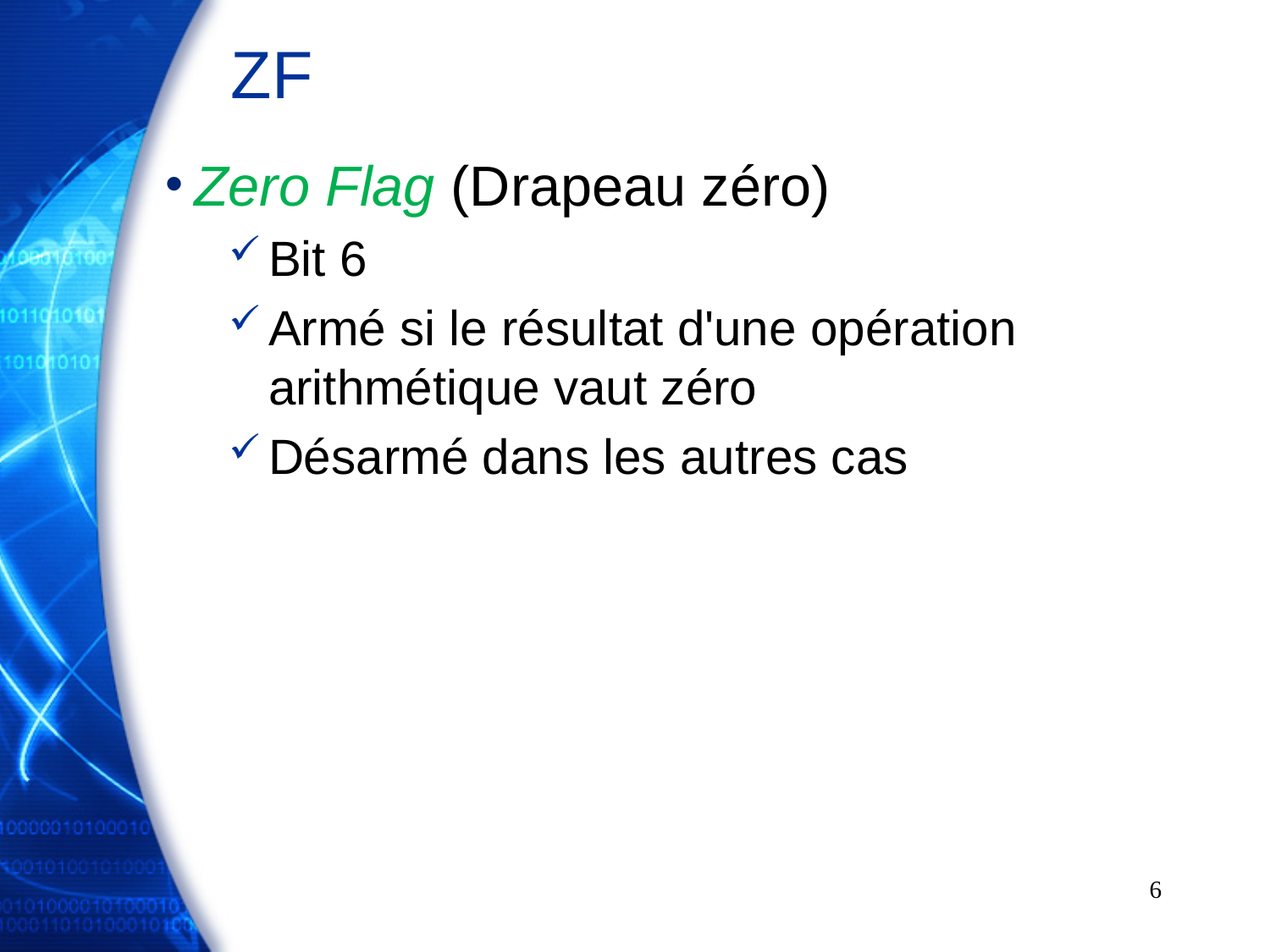

# ZF
Zero Flag (Drapeau zéro)
Bit 6
Armé si le résultat d'une opération arithmétique vaut zéro
Désarmé dans les autres cas
6